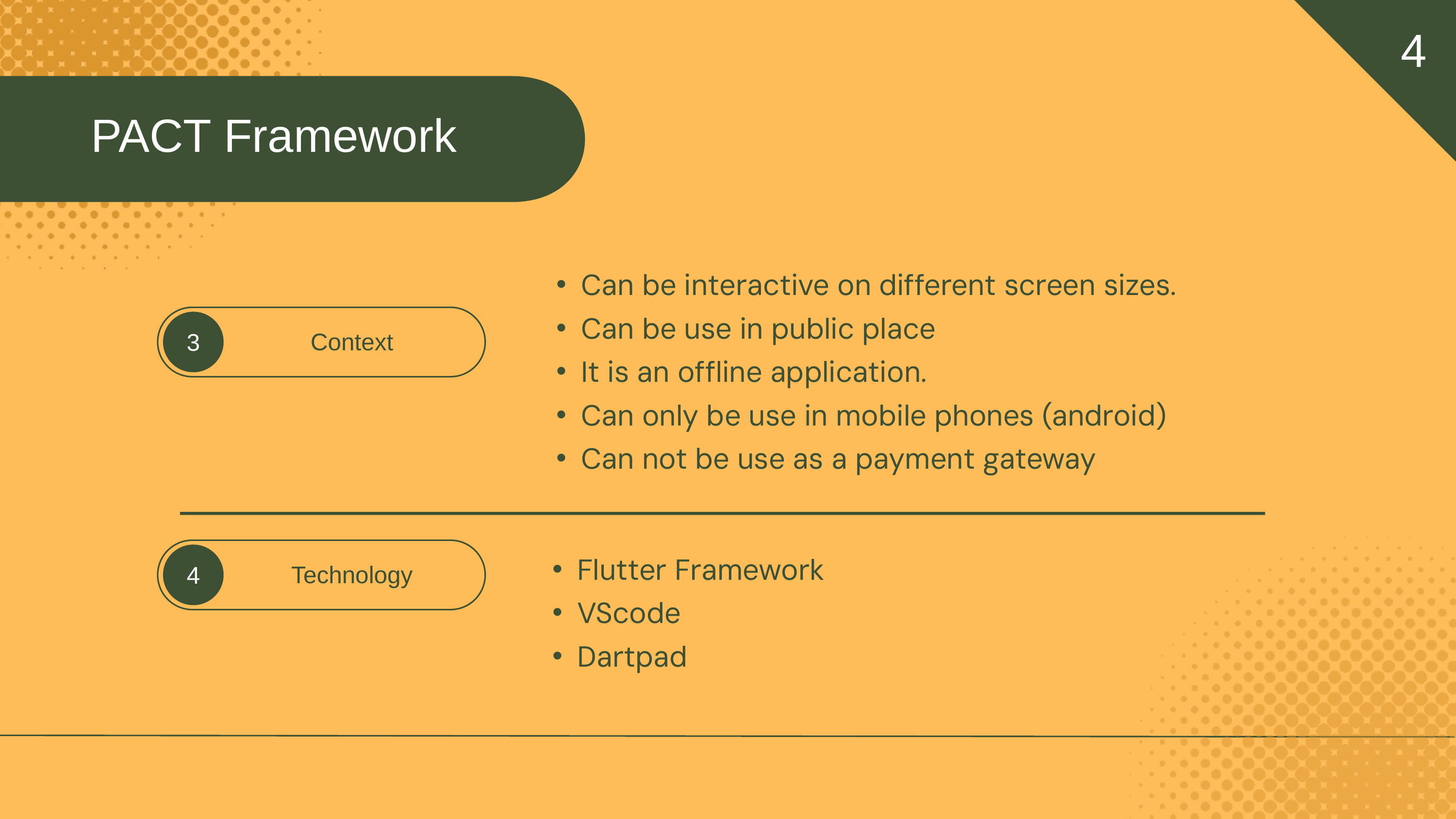

4
PACT Framework

Can be interactive on different screen sizes.
Can be use in public place
It is an offline application.
Can only be use in mobile phones (android)
Can not be use as a payment gateway

Context

3

Flutter Framework
VScode
Dartpad

Technology
4